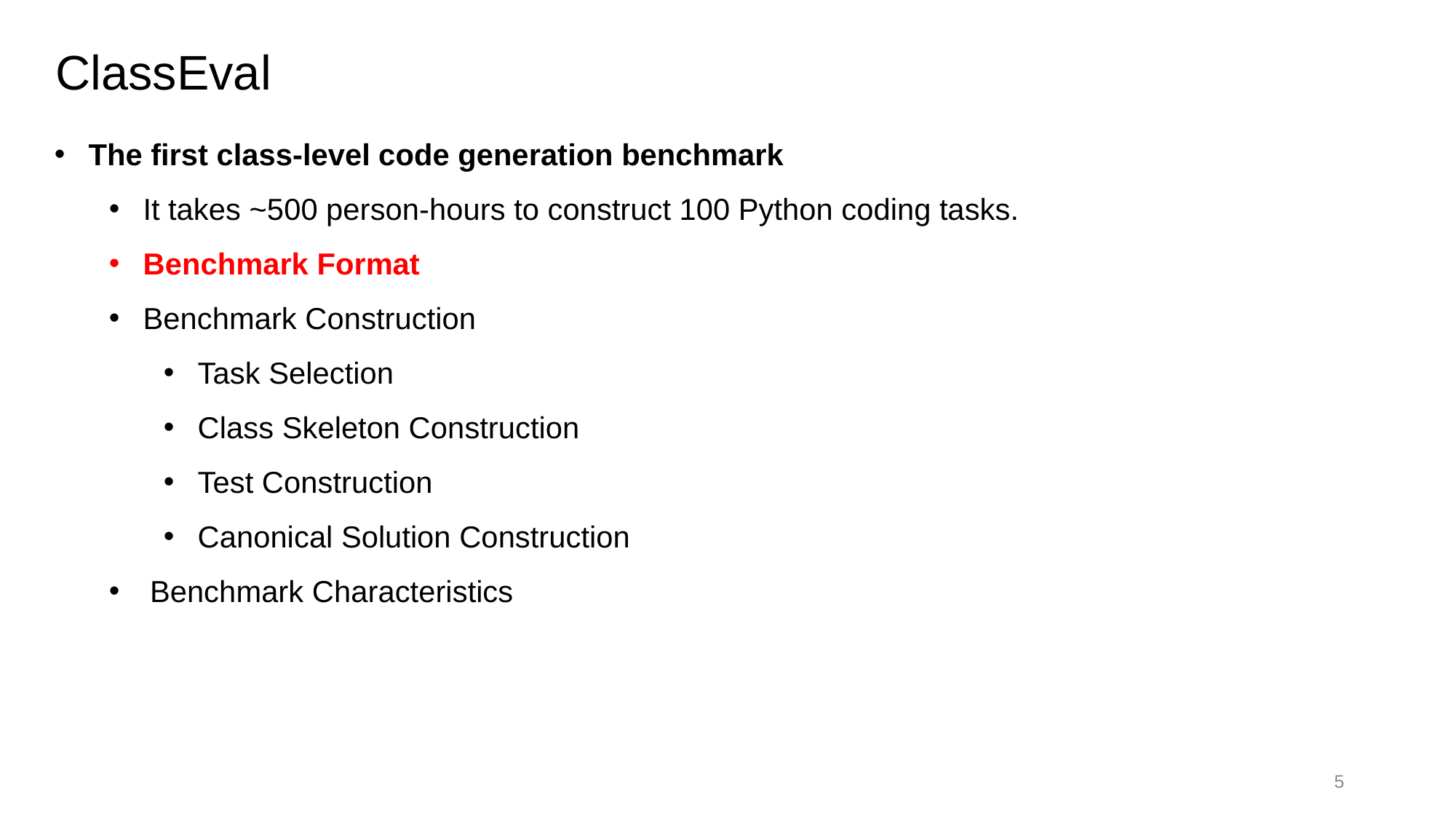

ClassEval

The first class-level code generation benchmark
It takes ~500 person-hours to construct 100 Python coding tasks.
Benchmark Format
Benchmark Construction
Task Selection
Class Skeleton Construction
Test Construction
Canonical Solution Construction
Benchmark Characteristics
5